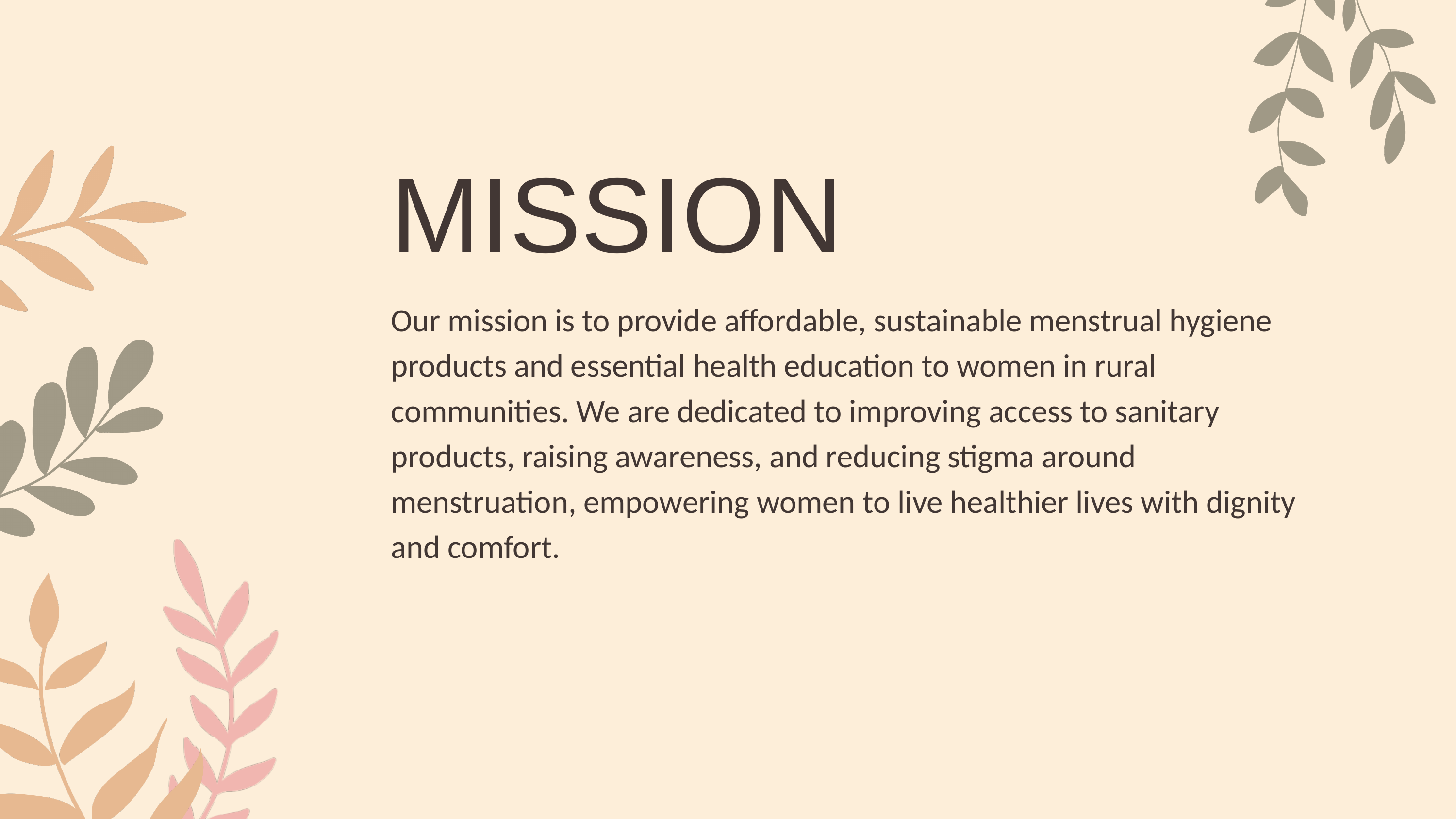

MISSION
Our mission is to provide affordable, sustainable menstrual hygiene products and essential health education to women in rural communities. We are dedicated to improving access to sanitary products, raising awareness, and reducing stigma around menstruation, empowering women to live healthier lives with dignity and comfort.